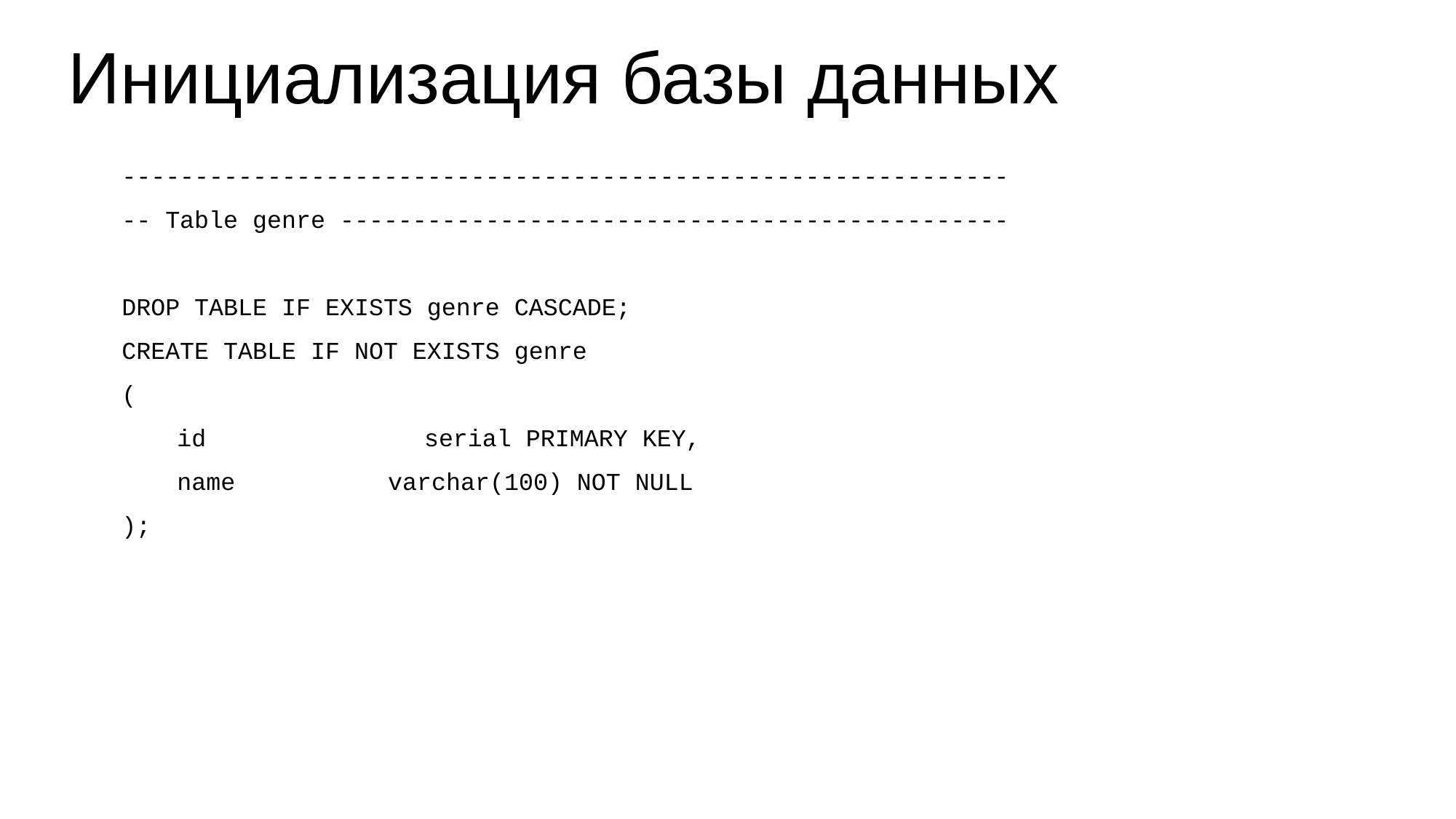

# Инициализация базы данных
-------------------------------------------------------------
-- Table genre ----------------------------------------------

DROP TABLE IF EXISTS genre CASCADE;
CREATE TABLE IF NOT EXISTS genre
(
	id               serial PRIMARY KEY,
	name 	       varchar(100) NOT NULL
);